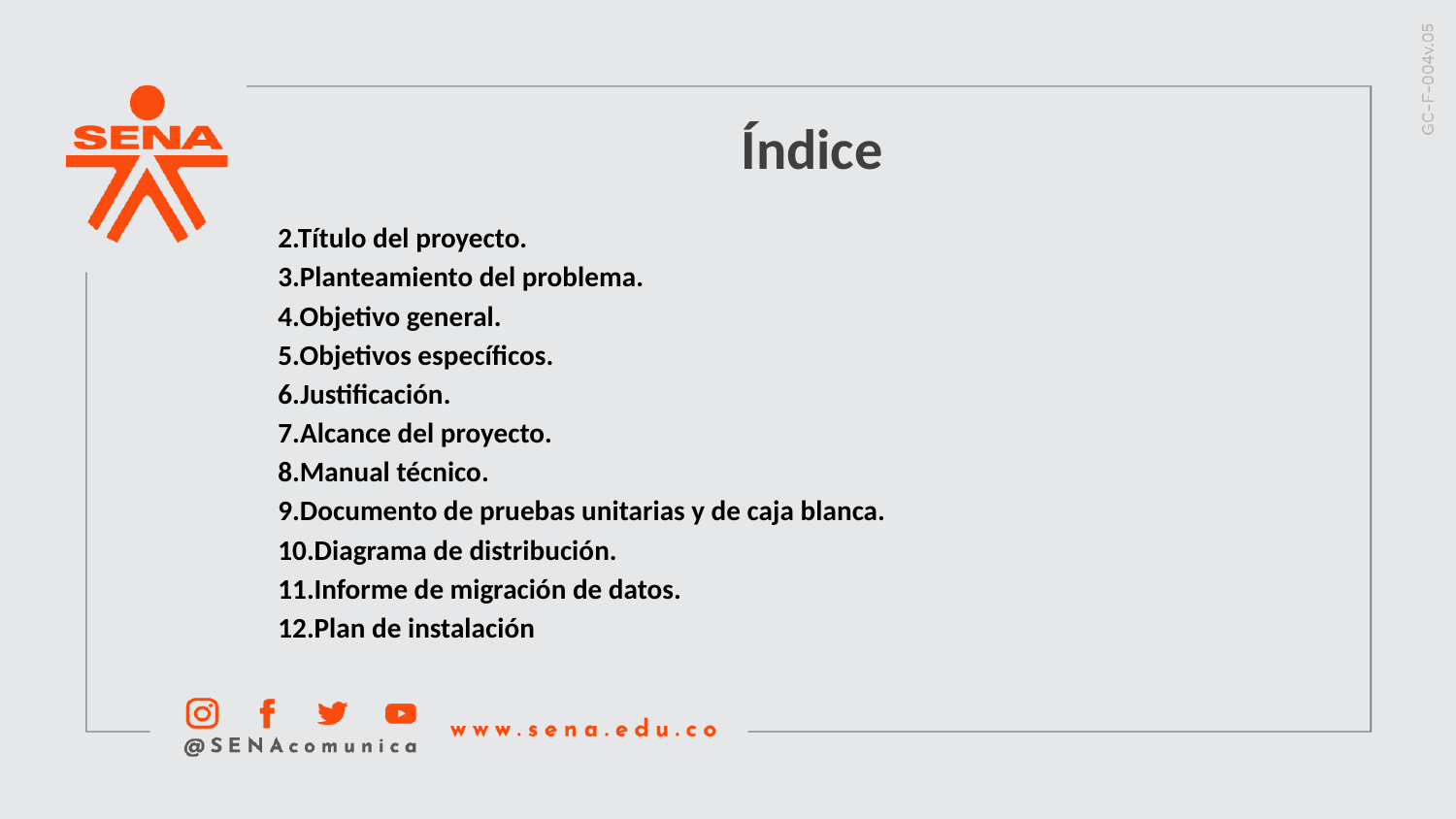

Índice

2.Título del proyecto.
3.Planteamiento del problema.
4.Objetivo general.
5.Objetivos específicos.
6.Justificación.
7.Alcance del proyecto.
8.Manual técnico.
9.Documento de pruebas unitarias y de caja blanca.
10.Diagrama de distribución.
11.Informe de migración de datos.
12.Plan de instalación